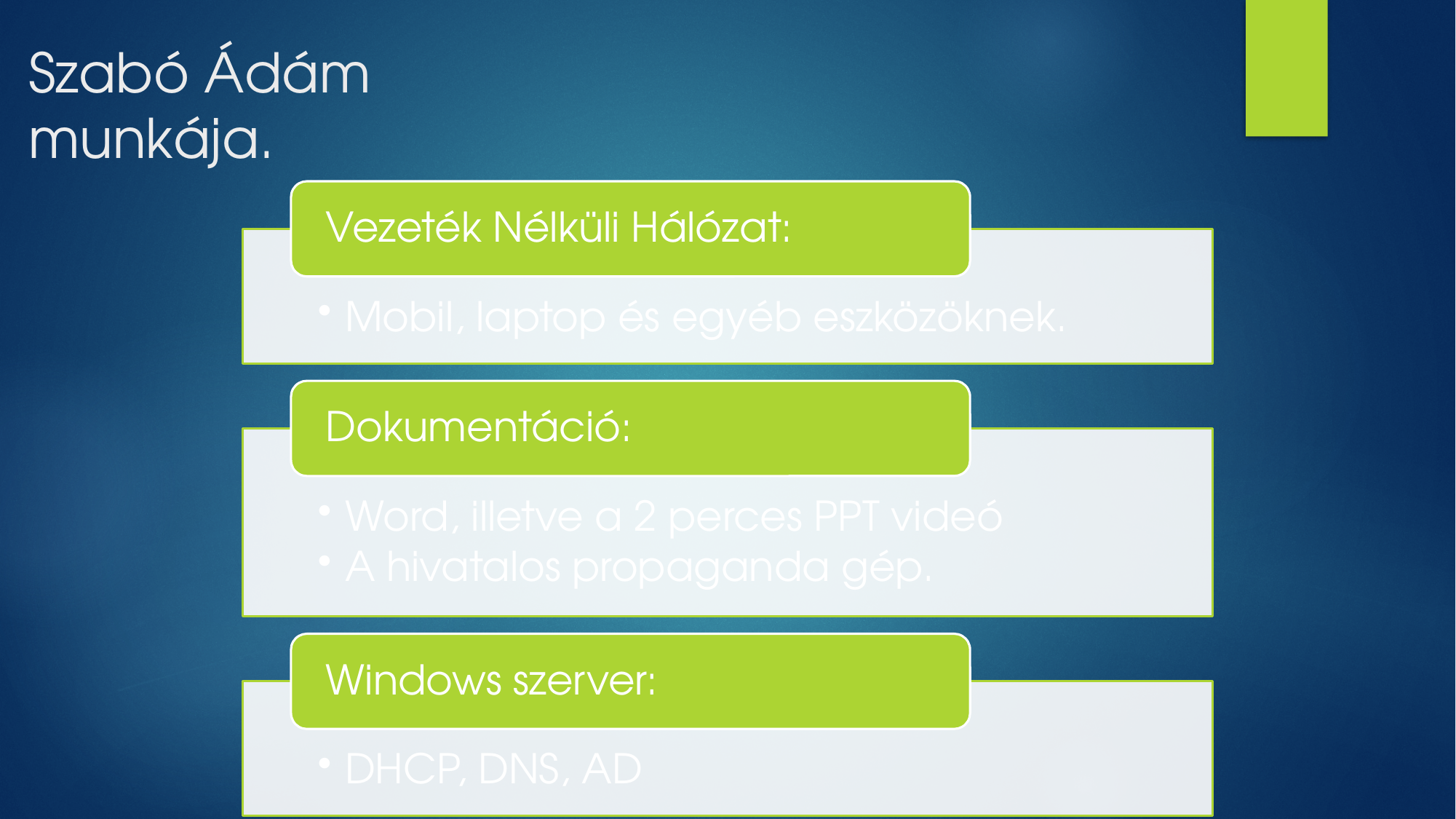

# Szabó Ádám munkája.
Mobil, laptop és egyéb eszközöknek.
Vezeték Nélküli Hálózat:
Word, illetve a 2 perces PPT videó
A hivatalos propaganda gép.
Dokumentáció:
DHCP, DNS, AD
Windows szerver: